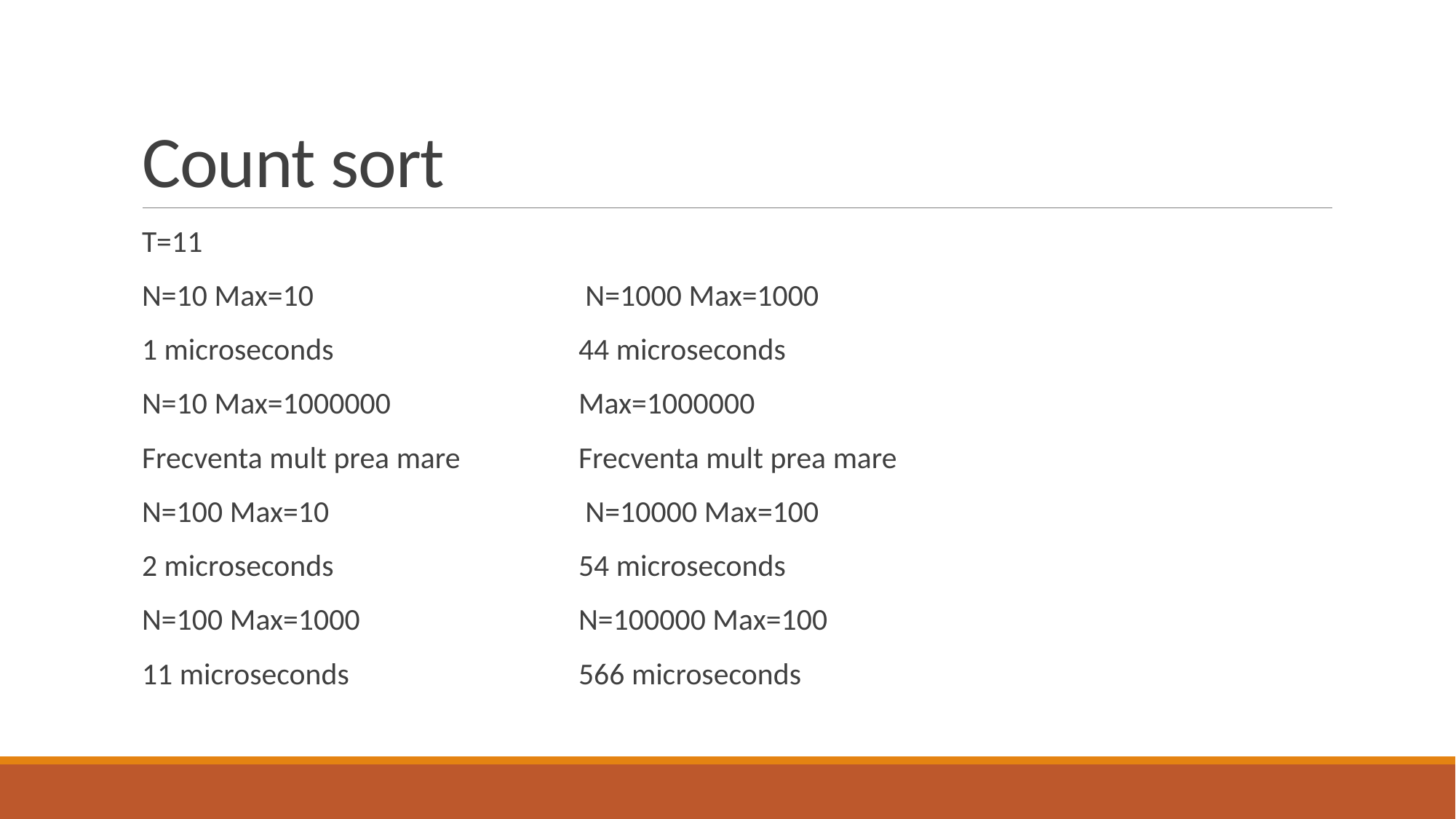

# Count sort
T=11
N=10 Max=10                         	 N=1000 Max=1000
1 microseconds      	       	44 microseconds
N=10 Max=1000000                     	Max=1000000
Frecventa mult prea mare        	Frecventa mult prea mare
N=100 Max=10			 N=10000 Max=100
2 microseconds 			54 microseconds
N=100 Max=1000		N=100000 Max=100
11 microseconds			566 microseconds